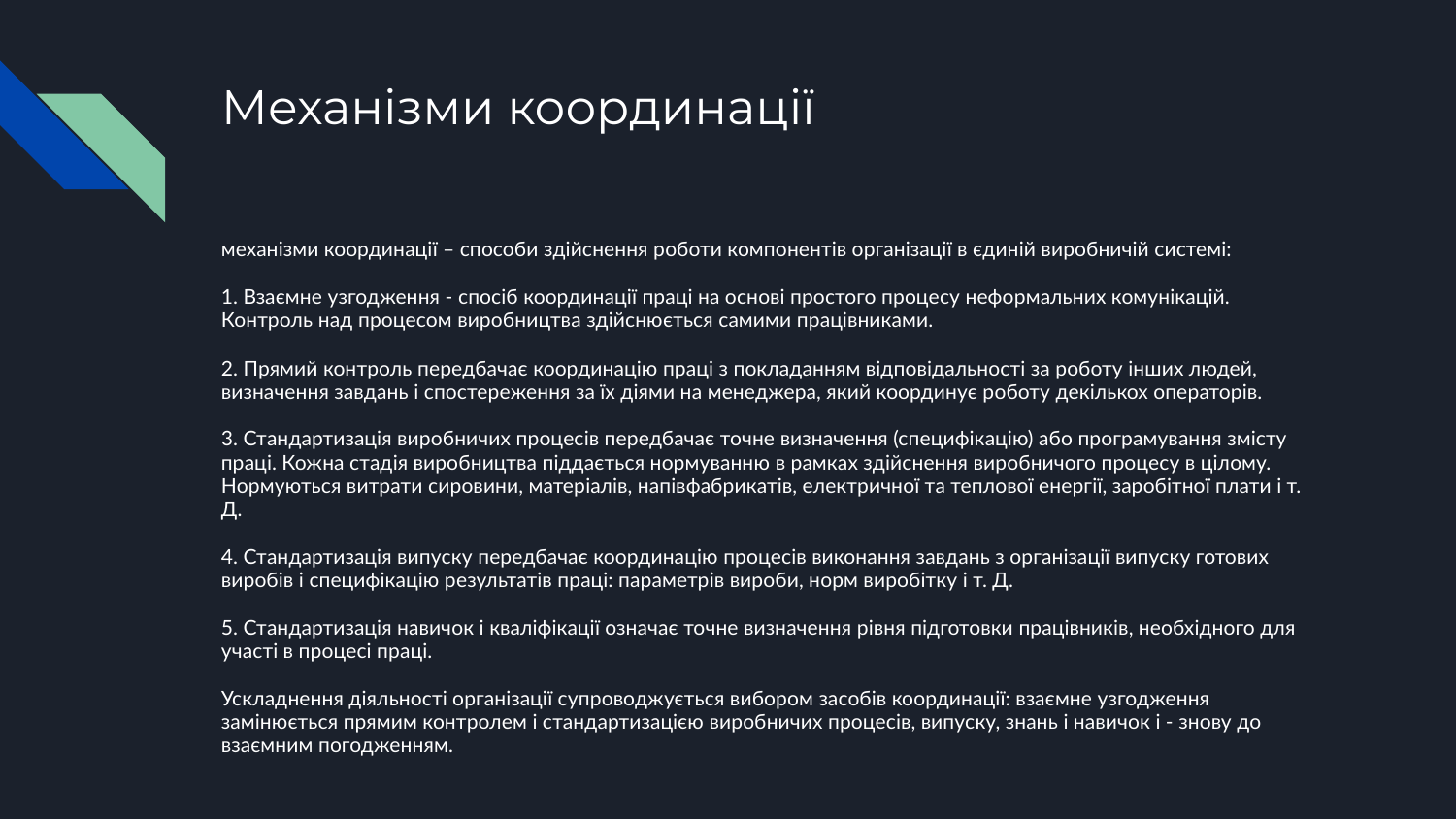

# Механізми координації
механізми координації – способи здійснення роботи компонентів організації в єдиній виробничій системі:
1. Взаємне узгодження - спосіб координації праці на основі простого процесу неформальних комунікацій. Контроль над процесом виробництва здійснюється самими працівниками.
2. Прямий контроль передбачає координацію праці з покладанням відповідальності за роботу інших людей, визначення завдань і спостереження за їх діями на менеджера, який координує роботу декількох операторів.
3. Стандартизація виробничих процесів передбачає точне визначення (специфікацію) або програмування змісту праці. Кожна стадія виробництва піддається нормуванню в рамках здійснення виробничого процесу в цілому. Нормуються витрати сировини, матеріалів, напівфабрикатів, електричної та теплової енергії, заробітної плати і т. Д.
4. Стандартизація випуску передбачає координацію процесів виконання завдань з організації випуску готових виробів і специфікацію результатів праці: параметрів вироби, норм виробітку і т. Д.
5. Стандартизація навичок і кваліфікації означає точне визначення рівня підготовки працівників, необхідного для участі в процесі праці.
Ускладнення діяльності організації супроводжується вибором засобів координації: взаємне узгодження замінюється прямим контролем і стандартизацією виробничих процесів, випуску, знань і навичок і - знову до взаємним погодженням.